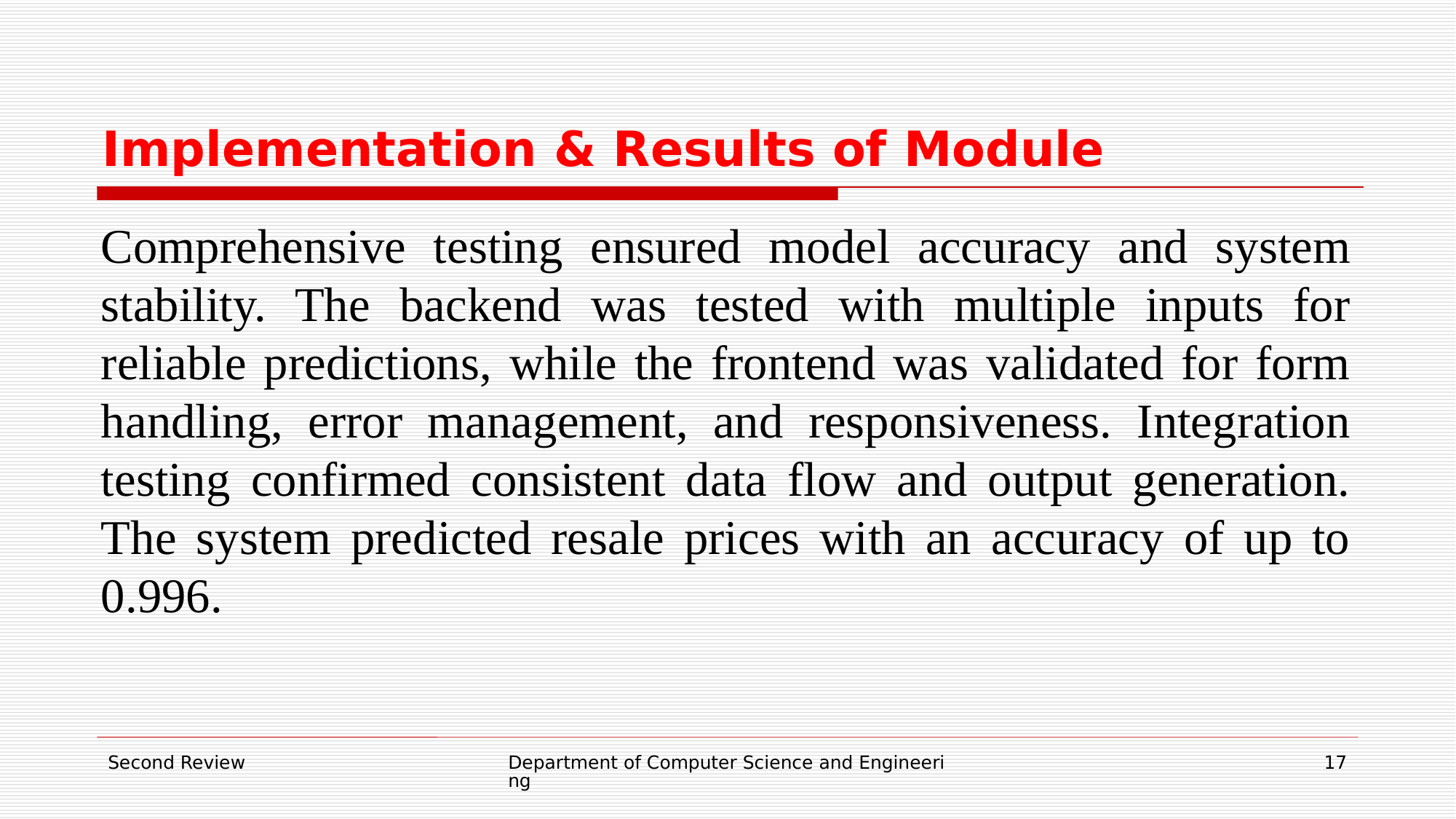

# Implementation & Results of Module
Comprehensive testing ensured model accuracy and system stability. The backend was tested with multiple inputs for reliable predictions, while the frontend was validated for form handling, error management, and responsiveness. Integration testing confirmed consistent data flow and output generation. The system predicted resale prices with an accuracy of up to 0.996.
Second Review
Department of Computer Science and Engineering
17